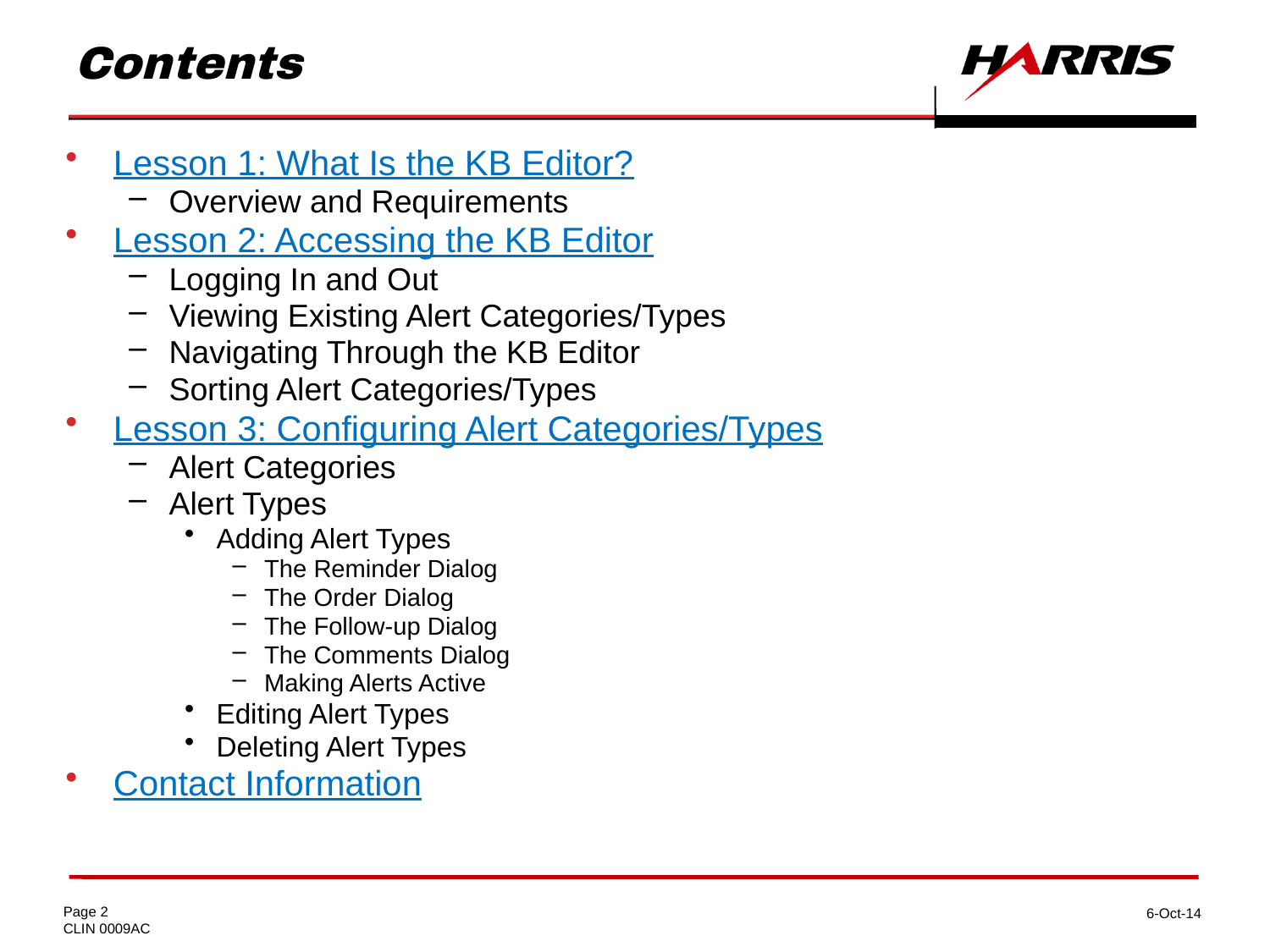

# Contents
Lesson 1: What Is the KB Editor?
Overview and Requirements
Lesson 2: Accessing the KB Editor
Logging In and Out
Viewing Existing Alert Categories/Types
Navigating Through the KB Editor
Sorting Alert Categories/Types
Lesson 3: Configuring Alert Categories/Types
Alert Categories
Alert Types
Adding Alert Types
The Reminder Dialog
The Order Dialog
The Follow-up Dialog
The Comments Dialog
Making Alerts Active
Editing Alert Types
Deleting Alert Types
Contact Information

6-Oct-14